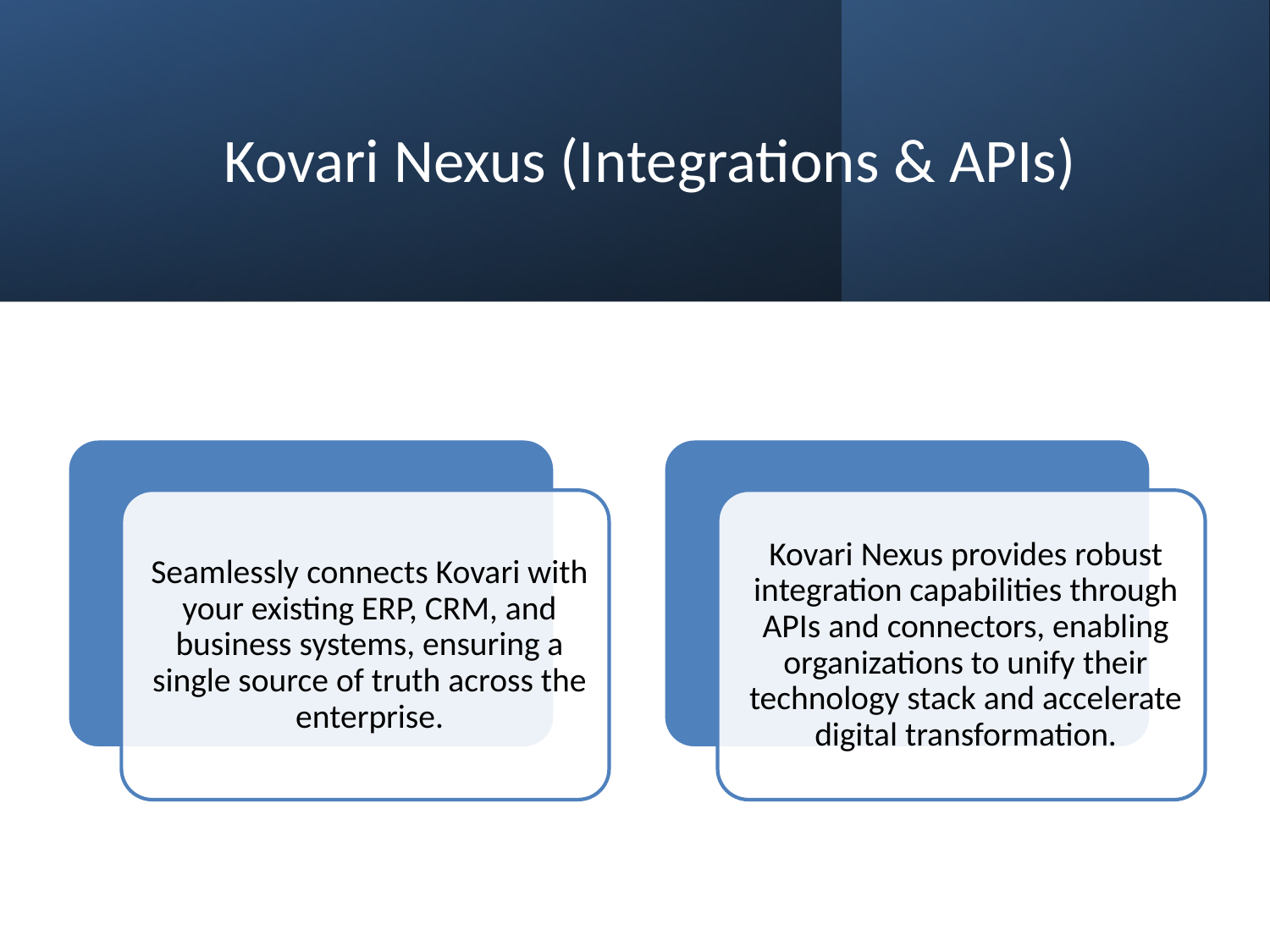

# Kovari Nexus (Integrations & APIs)
Seamlessly connects Kovari with your existing ERP, CRM, and business systems, ensuring a single source of truth across the enterprise.
Kovari Nexus provides robust integration capabilities through APIs and connectors, enabling organizations to unify their technology stack and accelerate digital transformation.